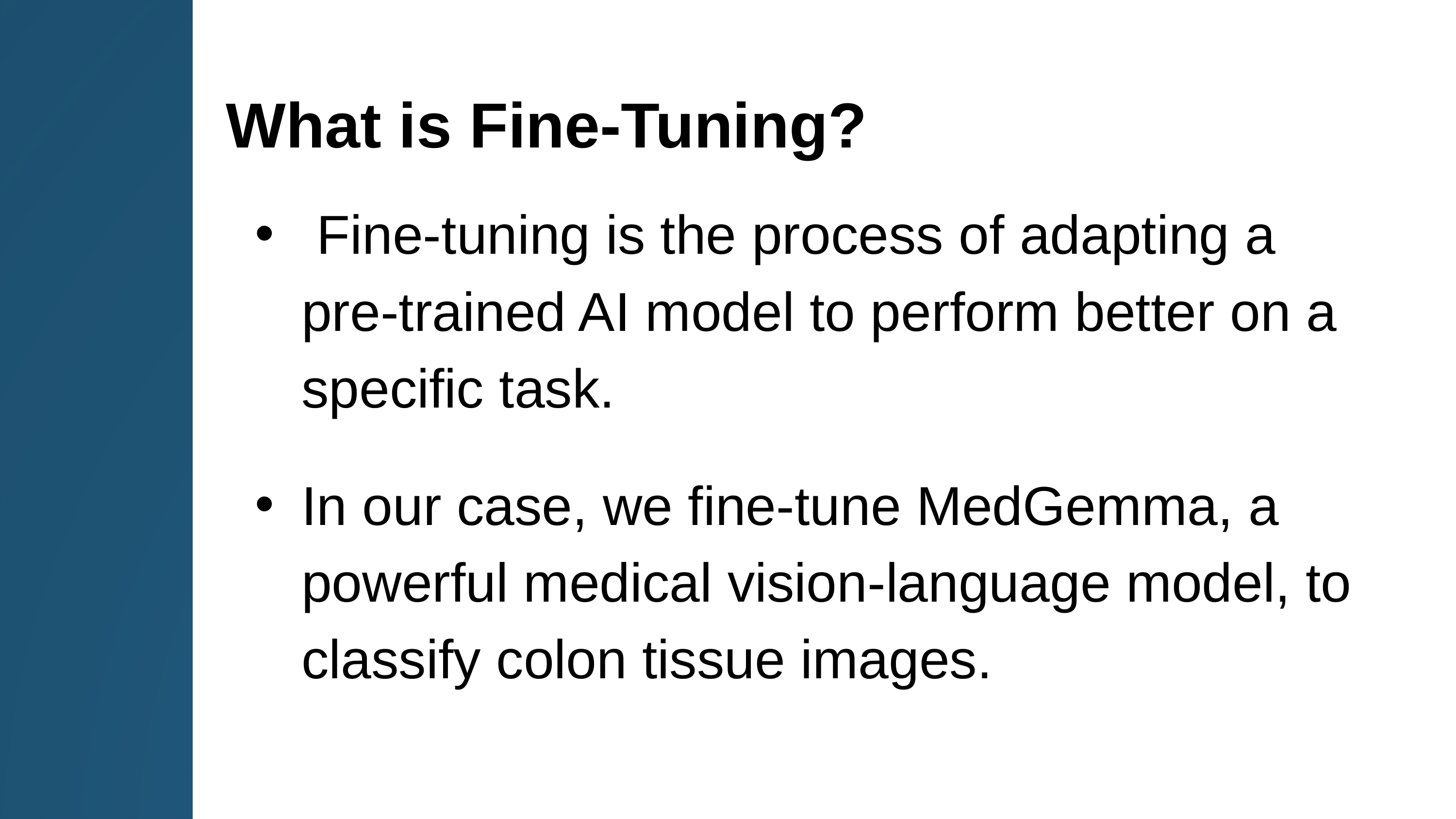

What is Fine-Tuning?

 Fine-tuning is the process of adapting a pre-trained AI model to perform better on a specific task.

In our case, we fine-tune MedGemma, a powerful medical vision-language model, to classify colon tissue images.